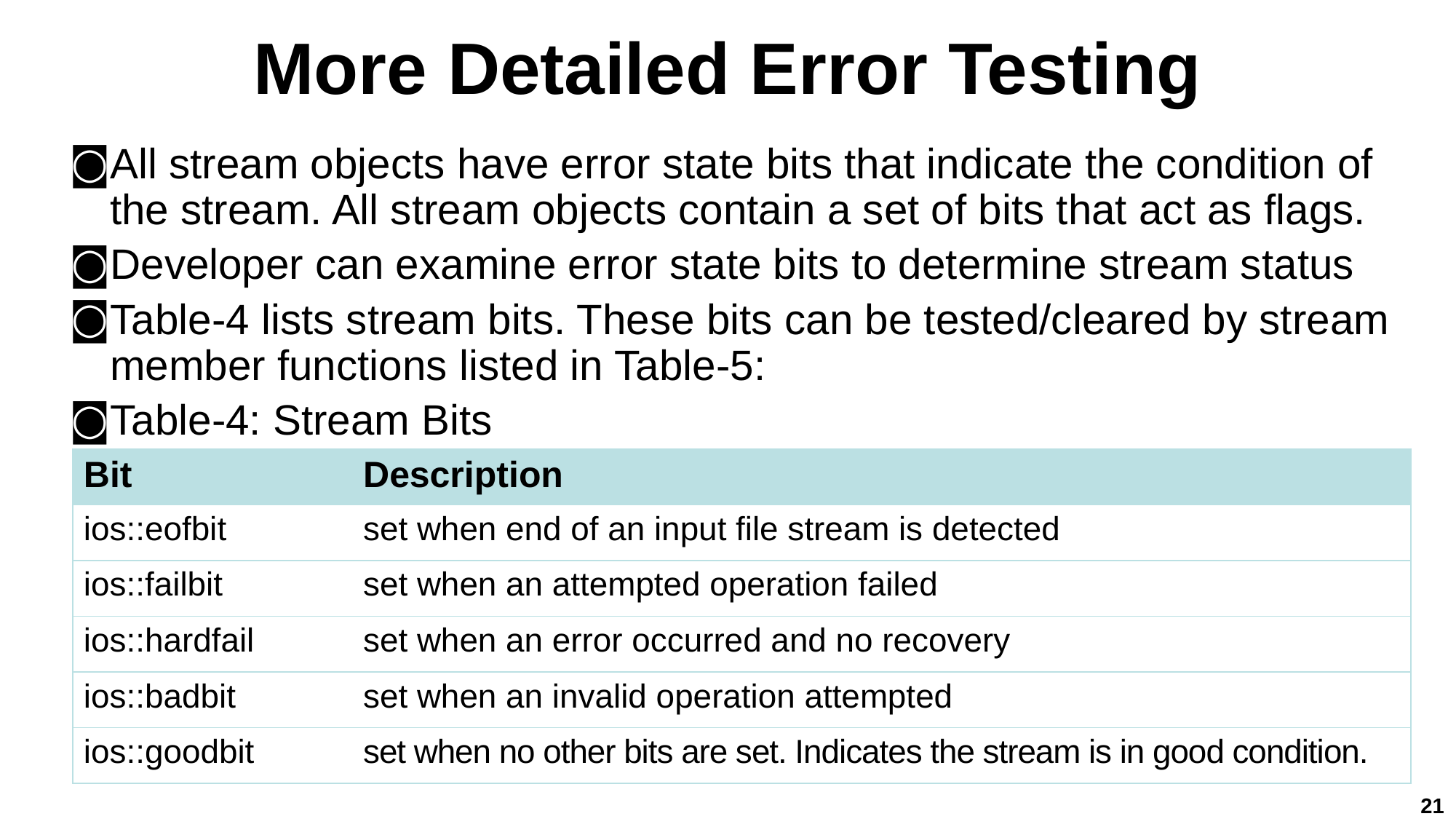

# More Detailed Error Testing
All stream objects have error state bits that indicate the condition of the stream. All stream objects contain a set of bits that act as flags.
Developer can examine error state bits to determine stream status
Table-4 lists stream bits. These bits can be tested/cleared by stream member functions listed in Table-5:
Table-4: Stream Bits
| Bit | Description |
| --- | --- |
| ios::eofbit | set when end of an input file stream is detected |
| ios::failbit | set when an attempted operation failed |
| ios::hardfail | set when an error occurred and no recovery |
| ios::badbit | set when an invalid operation attempted |
| ios::goodbit | set when no other bits are set. Indicates the stream is in good condition. |
21